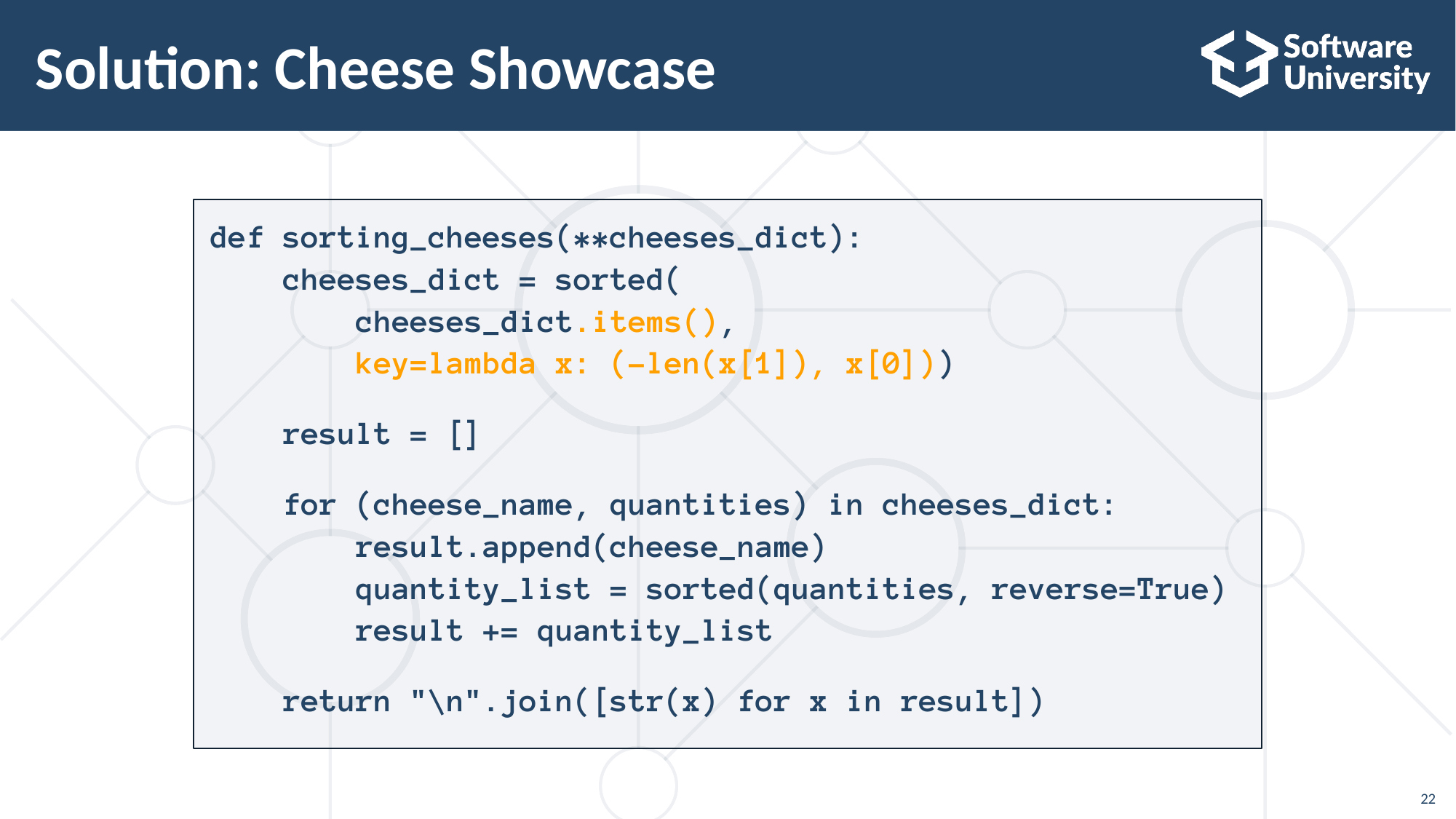

# Solution: Cheese Showcase
def sorting_cheeses(**cheeses_dict):
    cheeses_dict = sorted(
        cheeses_dict.items(),
        key=lambda x: (-len(x[1]), x[0]))

    result = []

    for (cheese_name, quantities) in cheeses_dict:
        result.append(cheese_name)
        quantity_list = sorted(quantities, reverse=True)
        result += quantity_list

    return "\n".join([str(x) for x in result])
22